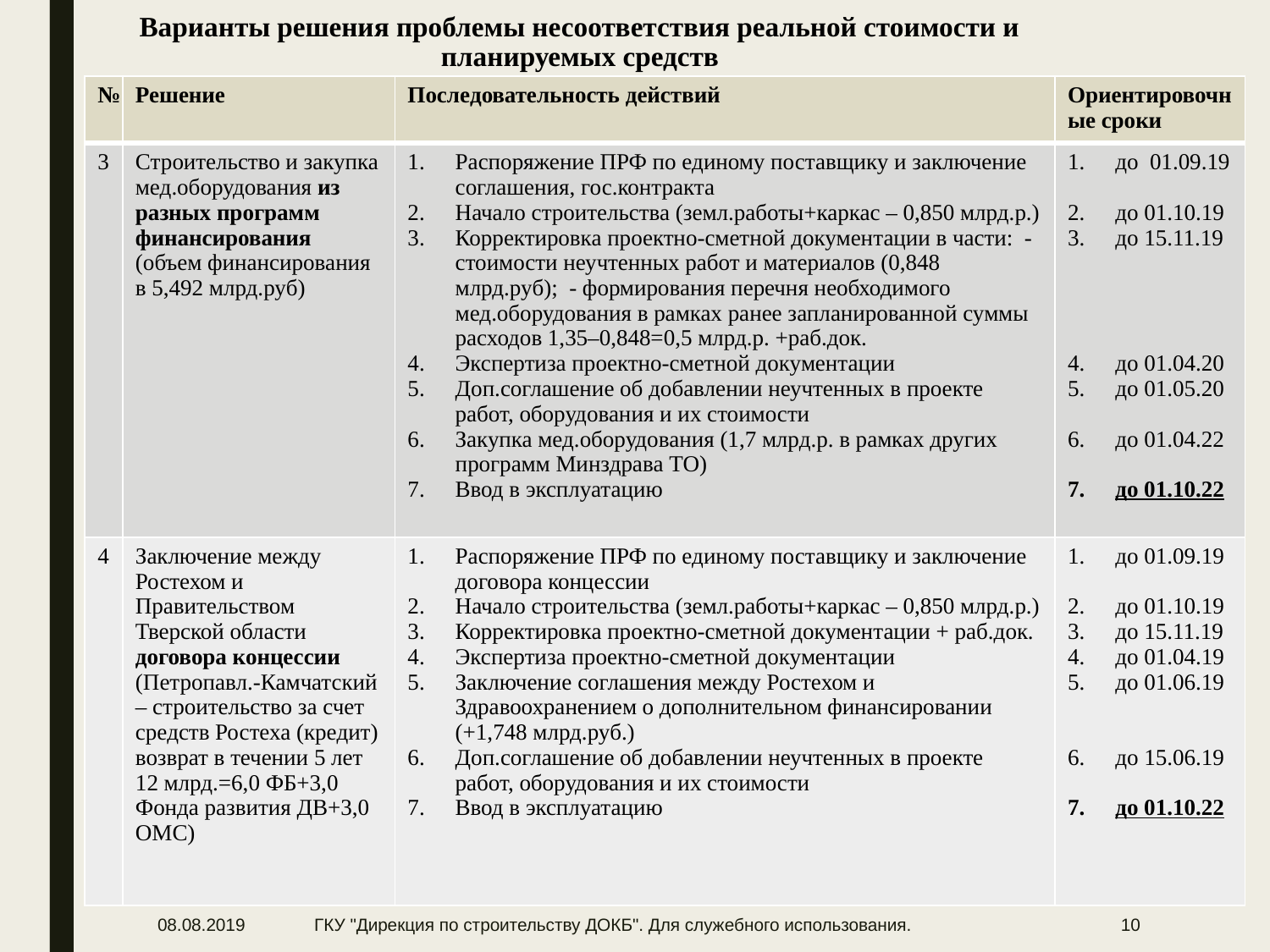

# Варианты решения проблемы несоответствия реальной стоимости и планируемых средств
| № | Решение | Последовательность действий | Ориентировочные сроки |
| --- | --- | --- | --- |
| 3 | Строительство и закупка мед.оборудования из разных программ финансирования (объем финансирования в 5,492 млрд.руб) | Распоряжение ПРФ по единому поставщику и заключение соглашения, гос.контракта Начало строительства (земл.работы+каркас – 0,850 млрд.р.) Корректировка проектно-сметной документации в части: - стоимости неучтенных работ и материалов (0,848 млрд.руб); - формирования перечня необходимого мед.оборудования в рамках ранее запланированной суммы расходов 1,35–0,848=0,5 млрд.р. +раб.док. Экспертиза проектно-сметной документации Доп.соглашение об добавлении неучтенных в проекте работ, оборудования и их стоимости Закупка мед.оборудования (1,7 млрд.р. в рамках других программ Минздрава ТО) Ввод в эксплуатацию | до 01.09.19 до 01.10.19 до 15.11.19 до 01.04.20 до 01.05.20 до 01.04.22 до 01.10.22 |
| 4 | Заключение между Ростехом и Правительством Тверской области договора концессии (Петропавл.-Камчатский – строительство за счет средств Ростеха (кредит) возврат в течении 5 лет 12 млрд.=6,0 ФБ+3,0 Фонда развития ДВ+3,0 ОМС) | Распоряжение ПРФ по единому поставщику и заключение договора концессии Начало строительства (земл.работы+каркас – 0,850 млрд.р.) Корректировка проектно-сметной документации + раб.док. Экспертиза проектно-сметной документации Заключение соглашения между Ростехом и Здравоохранением о дополнительном финансировании (+1,748 млрд.руб.) Доп.соглашение об добавлении неучтенных в проекте работ, оборудования и их стоимости Ввод в эксплуатацию | до 01.09.19 до 01.10.19 до 15.11.19 до 01.04.19 до 01.06.19 до 15.06.19 до 01.10.22 |
08.08.2019
ГКУ "Дирекция по строительству ДОКБ". Для служебного использования.
10